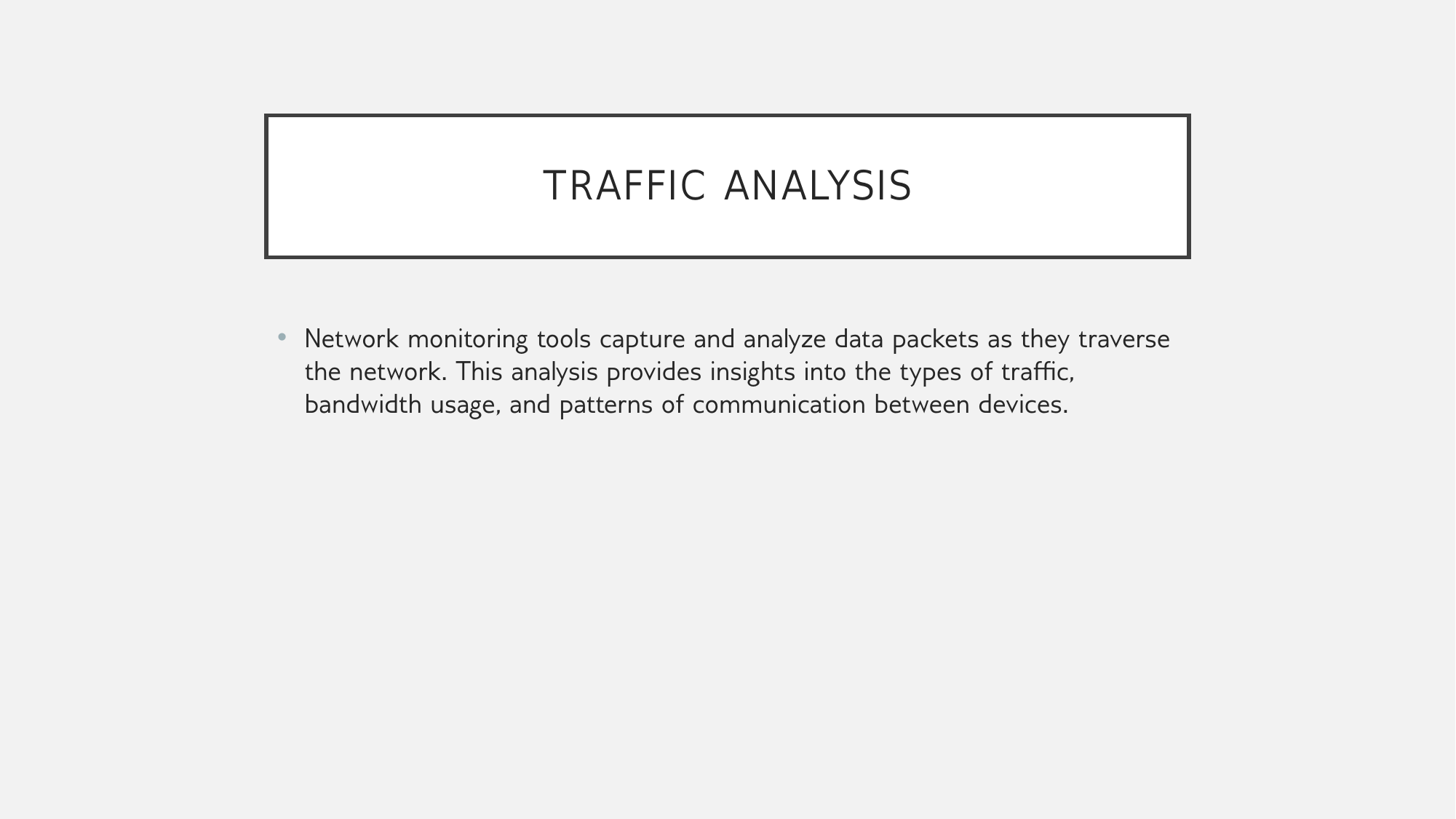

# Traffic Analysis
Network monitoring tools capture and analyze data packets as they traverse the network. This analysis provides insights into the types of traffic, bandwidth usage, and patterns of communication between devices.